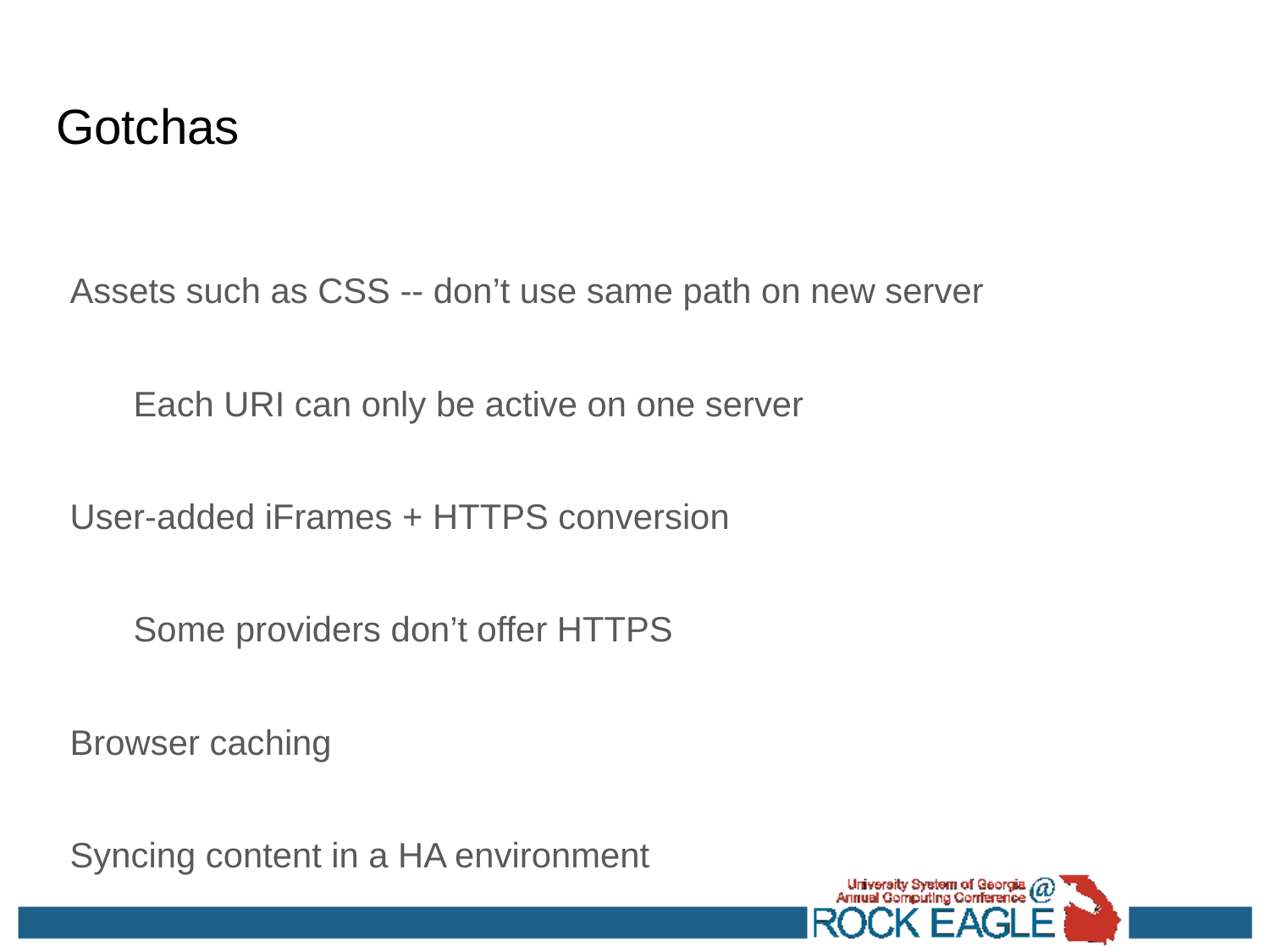

# Gotchas
Assets such as CSS -- don’t use same path on new server
Each URI can only be active on one server
User-added iFrames + HTTPS conversion
Some providers don’t offer HTTPS
Browser caching
Syncing content in a HA environment